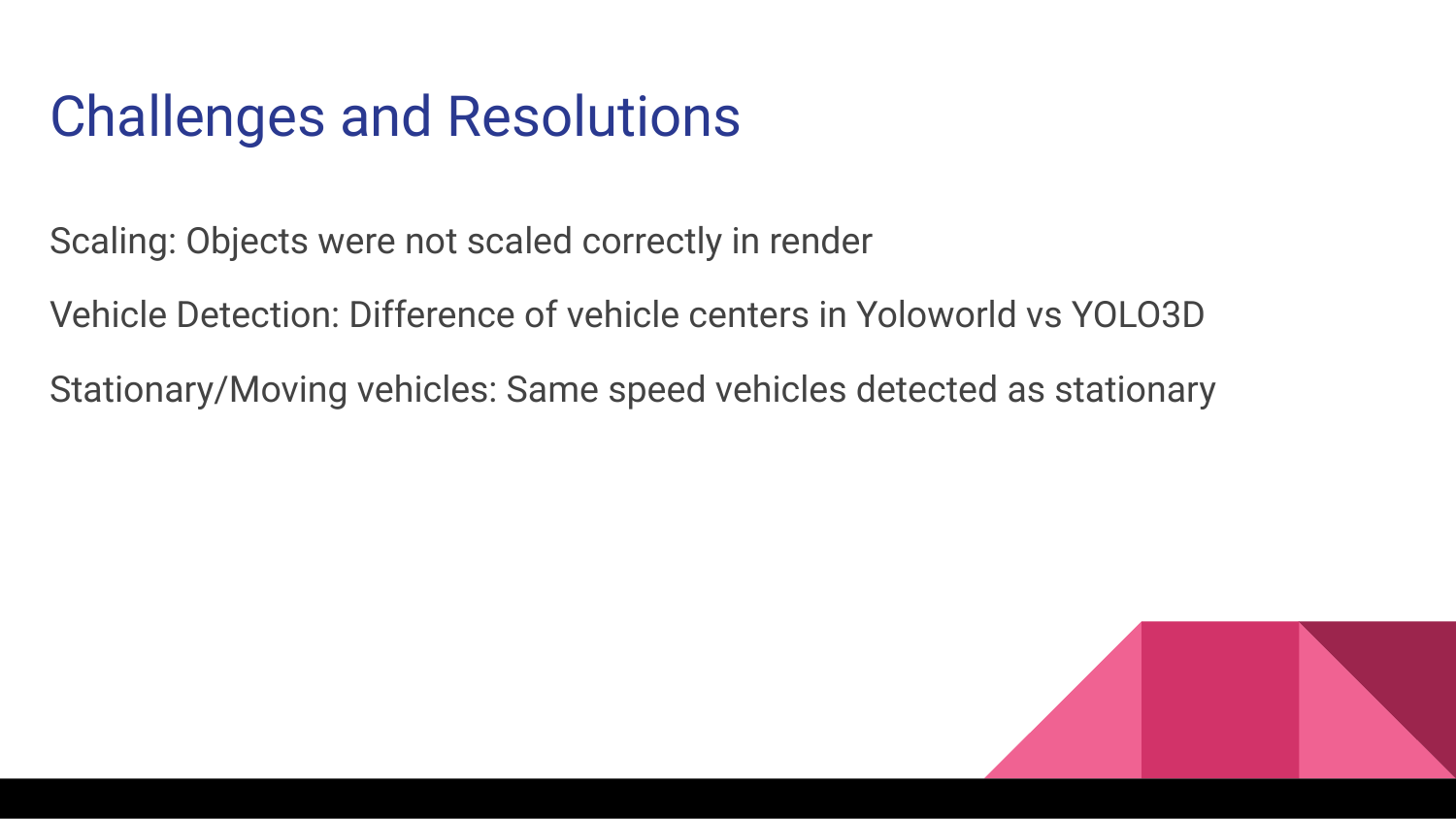

# Challenges and Resolutions
Scaling: Objects were not scaled correctly in render
Vehicle Detection: Difference of vehicle centers in Yoloworld vs YOLO3D
Stationary/Moving vehicles: Same speed vehicles detected as stationary